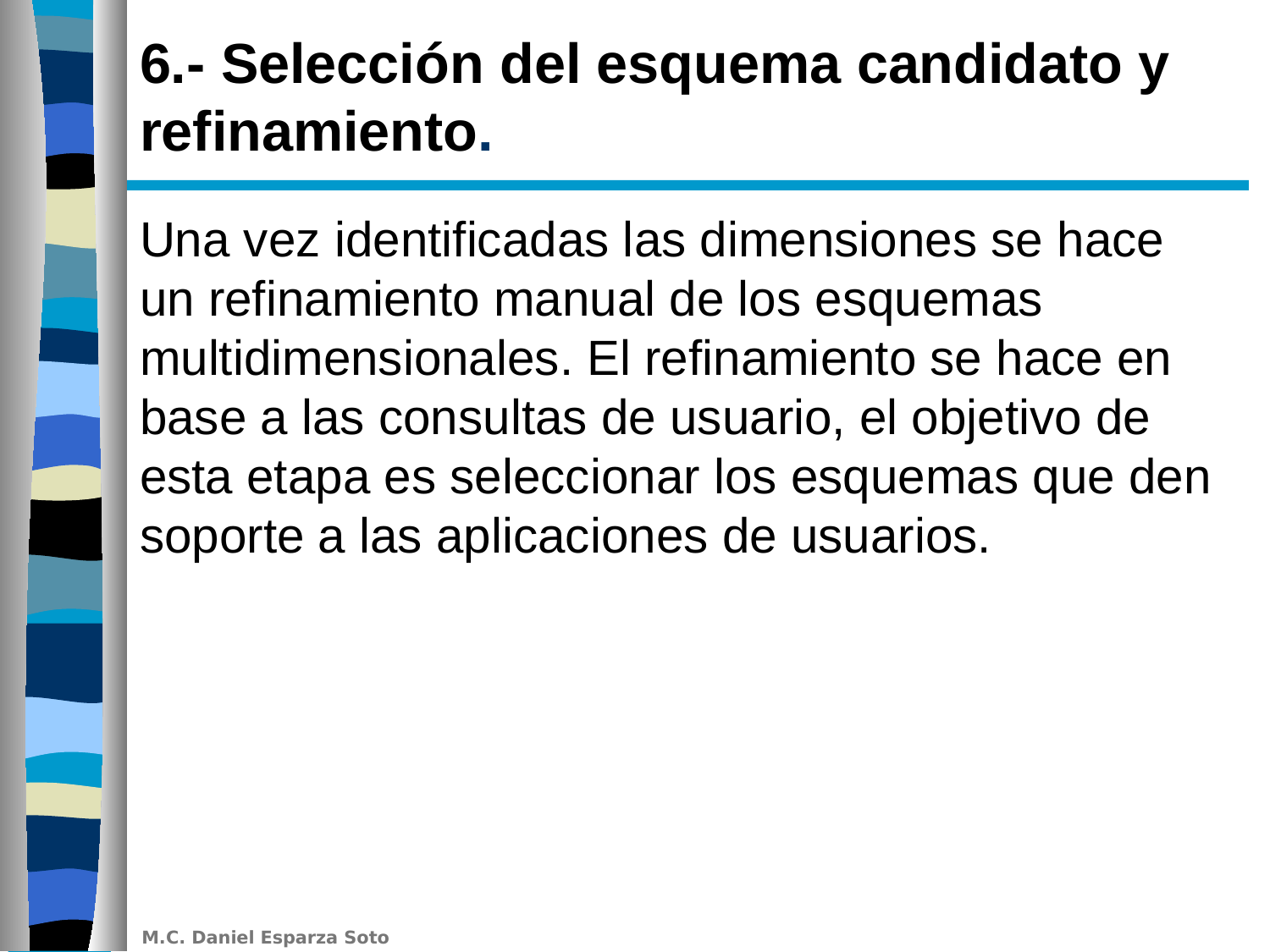

# 6.- Selección del esquema candidato y refinamiento.
Una vez identificadas las dimensiones se hace un refinamiento manual de los esquemas multidimensionales. El refinamiento se hace en base a las consultas de usuario, el objetivo de esta etapa es seleccionar los esquemas que den soporte a las aplicaciones de usuarios.